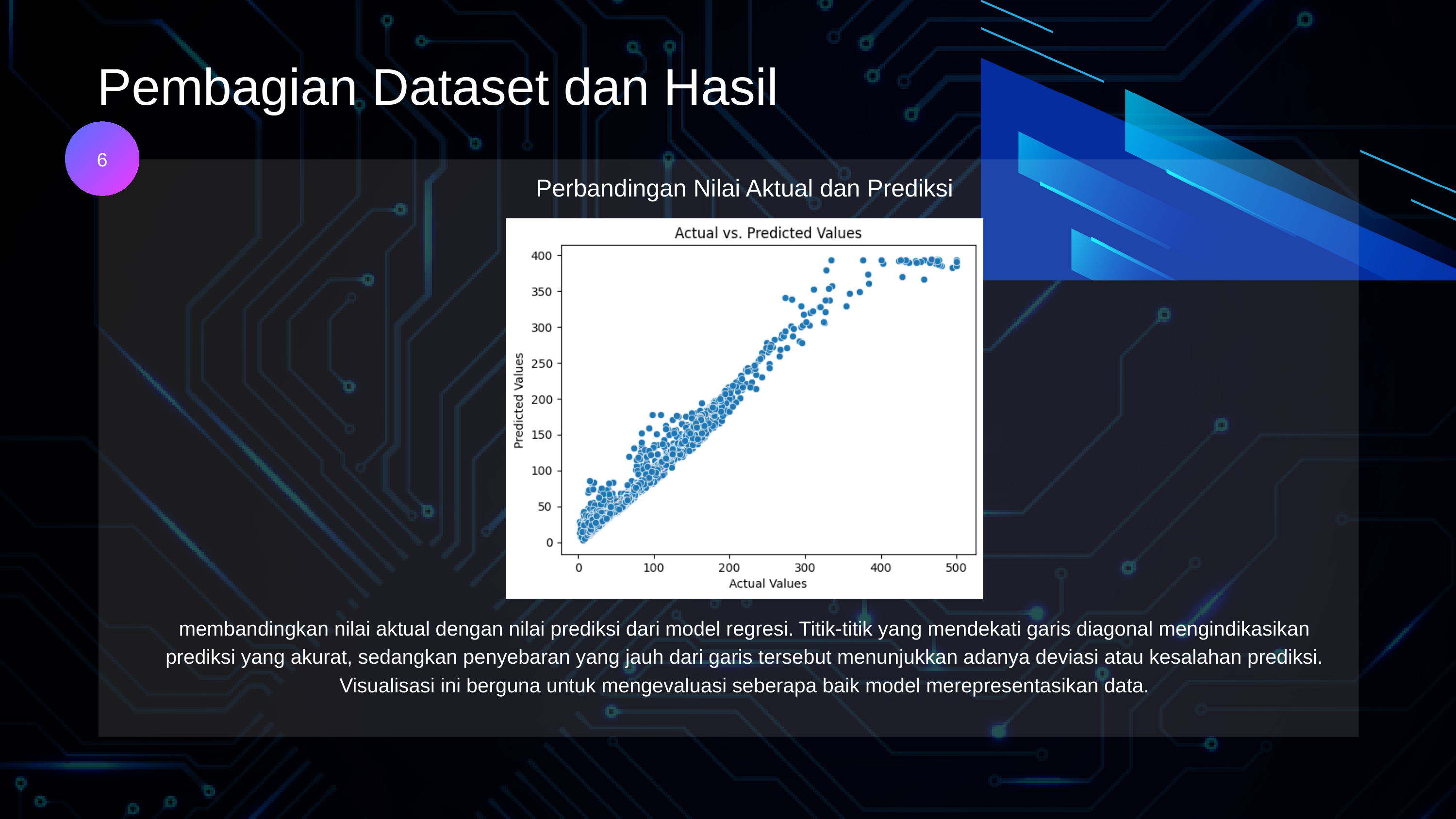

Pembagian Dataset dan Hasil

6

Perbandingan Nilai Aktual dan Prediksi

membandingkan nilai aktual dengan nilai prediksi dari model regresi. Titik-titik yang mendekati garis diagonal mengindikasikan prediksi yang akurat, sedangkan penyebaran yang jauh dari garis tersebut menunjukkan adanya deviasi atau kesalahan prediksi. Visualisasi ini berguna untuk mengevaluasi seberapa baik model merepresentasikan data.